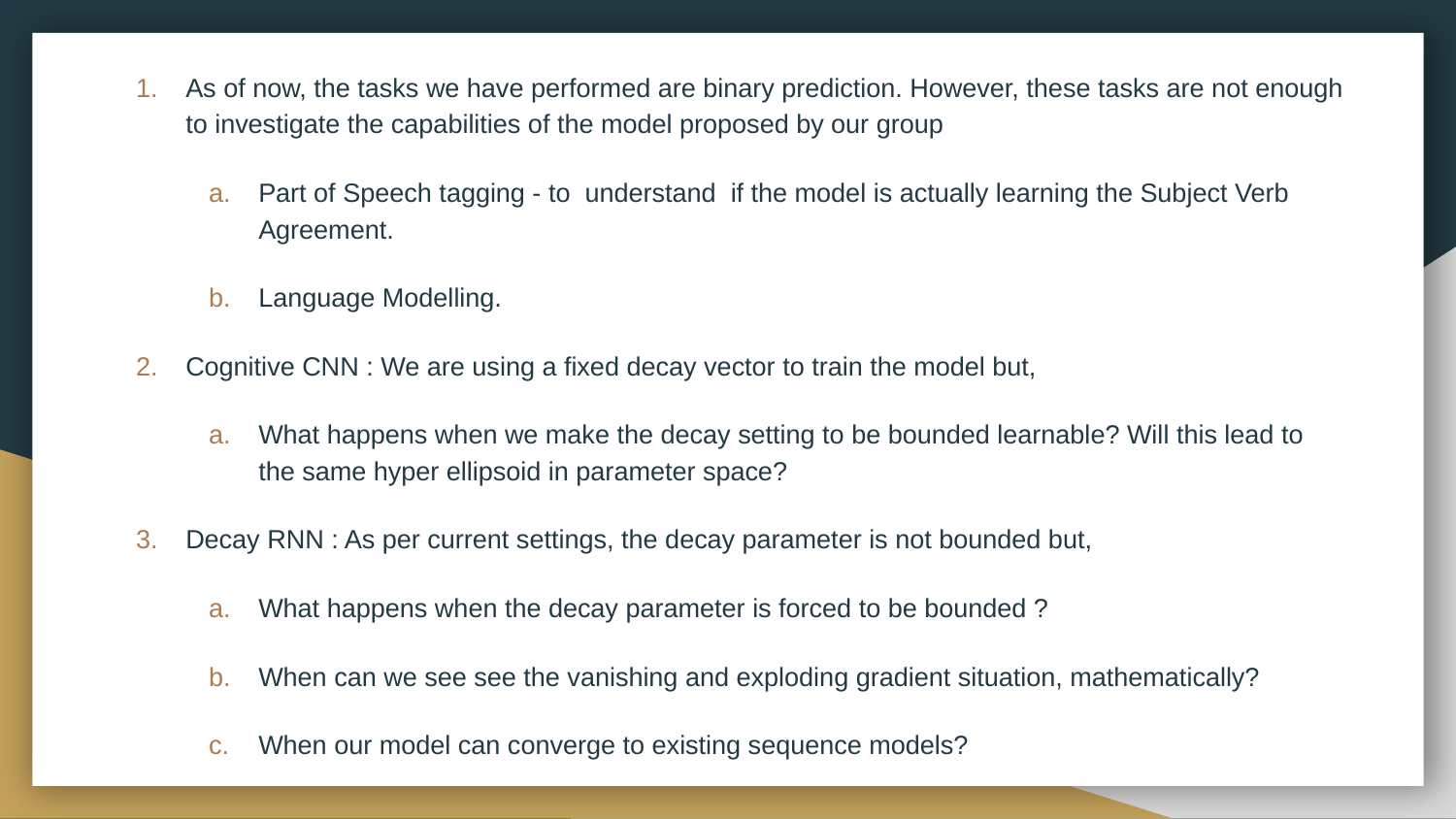

As of now, the tasks we have performed are binary prediction. However, these tasks are not enough to investigate the capabilities of the model proposed by our group
Part of Speech tagging - to  understand  if the model is actually learning the Subject Verb Agreement.
Language Modelling.
Cognitive CNN : We are using a fixed decay vector to train the model but,
What happens when we make the decay setting to be bounded learnable? Will this lead to the same hyper ellipsoid in parameter space?
Decay RNN : As per current settings, the decay parameter is not bounded but,
What happens when the decay parameter is forced to be bounded ?
When can we see see the vanishing and exploding gradient situation, mathematically?
When our model can converge to existing sequence models?
#